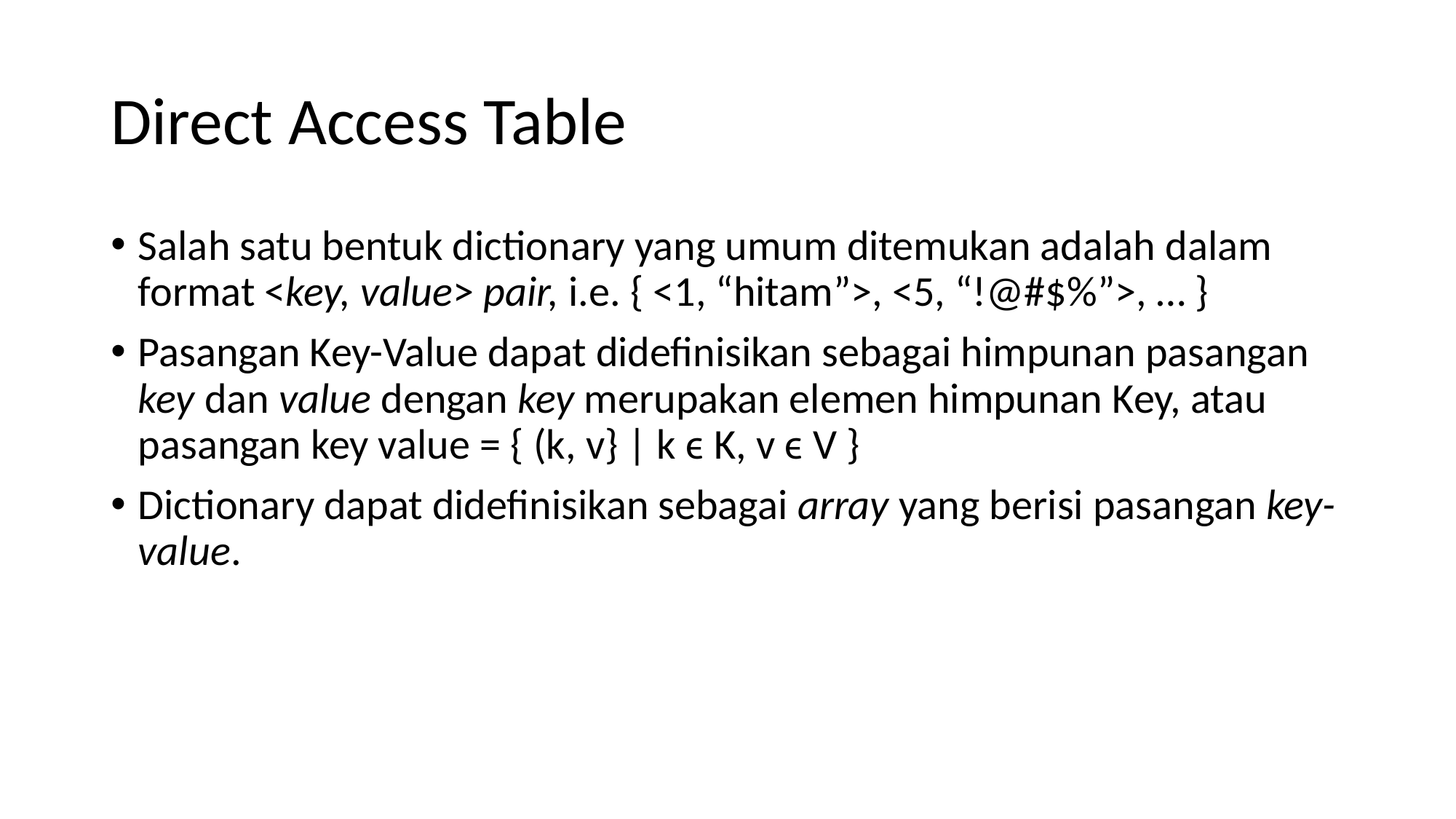

# Direct Access Table
Salah satu bentuk dictionary yang umum ditemukan adalah dalam format <key, value> pair, i.e. { <1, “hitam”>, <5, “!@#$%”>, … }
Pasangan Key-Value dapat didefinisikan sebagai himpunan pasangan key dan value dengan key merupakan elemen himpunan Key, atau pasangan key value = { (k, v} | k ϵ K, v ϵ V }
Dictionary dapat didefinisikan sebagai array yang berisi pasangan key-value.